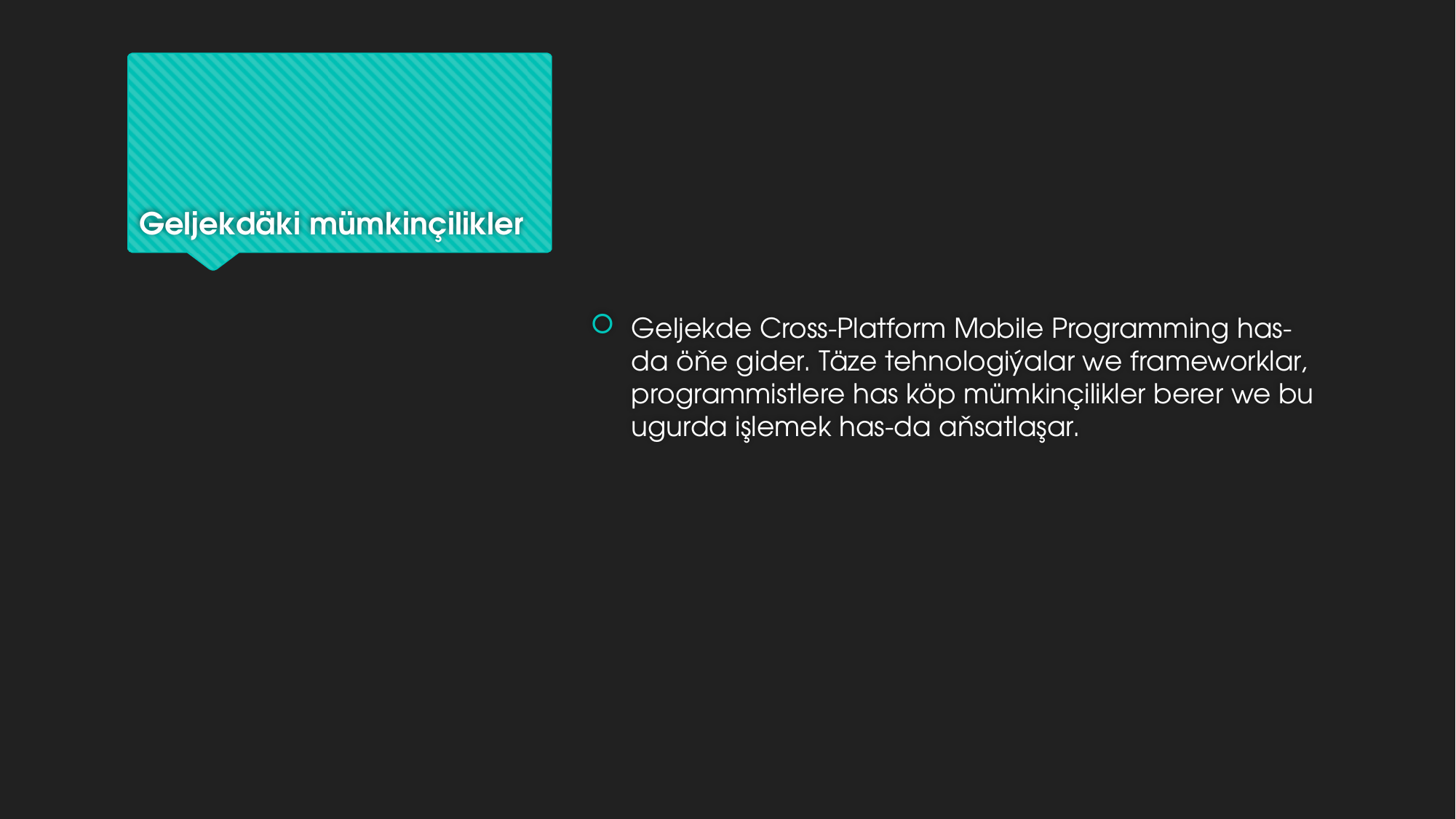

# Geljekdäki mümkinçilikler
Geljekde Cross-Platform Mobile Programming has-da öňe gider. Täze tehnologiýalar we frameworklar, programmistlere has köp mümkinçilikler berer we bu ugurda işlemek has-da aňsatlaşar.